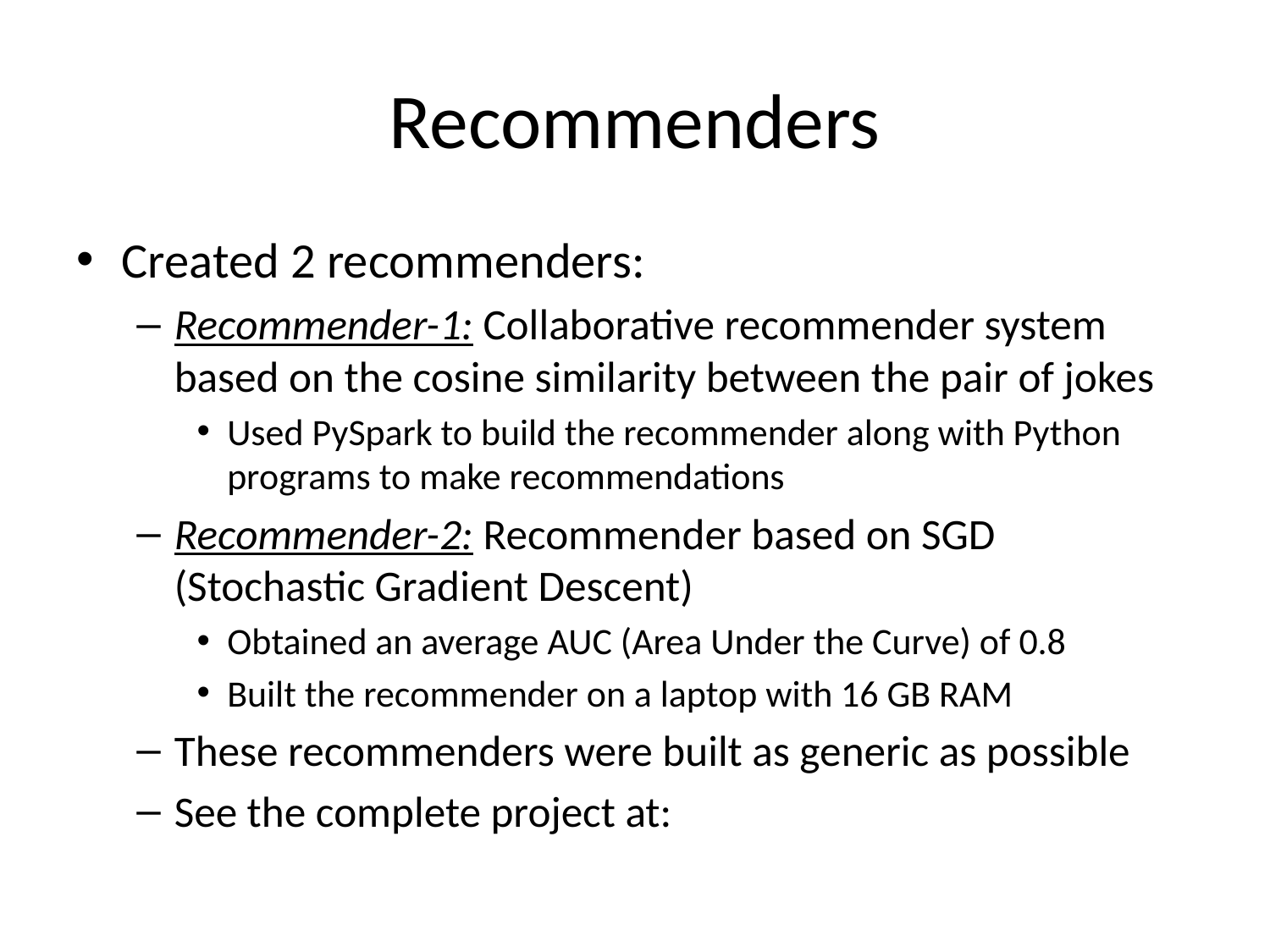

# Recommenders
Created 2 recommenders:
Recommender-1: Collaborative recommender system based on the cosine similarity between the pair of jokes
Used PySpark to build the recommender along with Python programs to make recommendations
Recommender-2: Recommender based on SGD (Stochastic Gradient Descent)
Obtained an average AUC (Area Under the Curve) of 0.8
Built the recommender on a laptop with 16 GB RAM
These recommenders were built as generic as possible
See the complete project at: